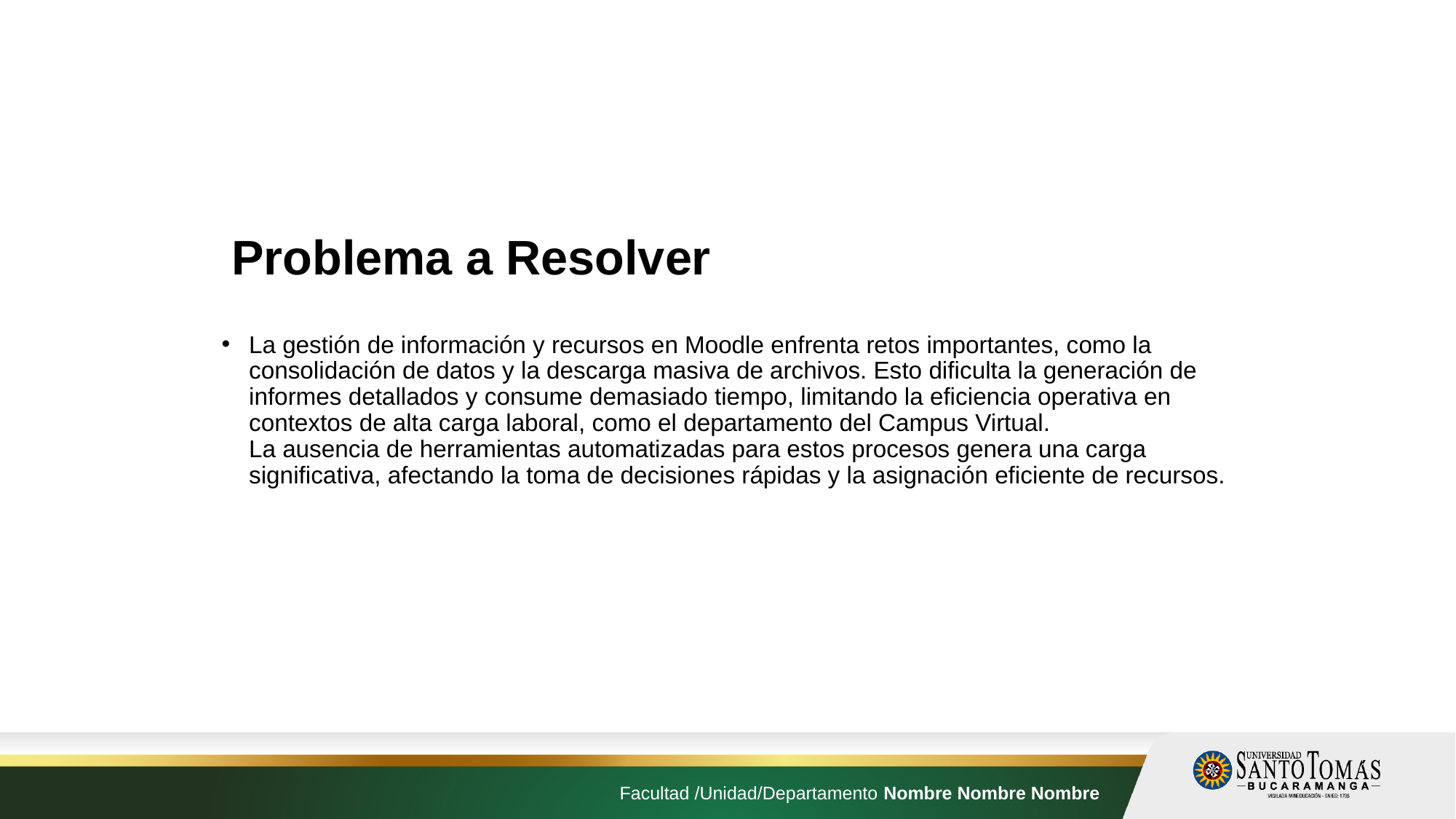

# Problema a Resolver
La gestión de información y recursos en Moodle enfrenta retos importantes, como la consolidación de datos y la descarga masiva de archivos. Esto dificulta la generación de informes detallados y consume demasiado tiempo, limitando la eficiencia operativa en contextos de alta carga laboral, como el departamento del Campus Virtual.
La ausencia de herramientas automatizadas para estos procesos genera una carga significativa, afectando la toma de decisiones rápidas y la asignación eficiente de recursos.
Facultad /Unidad/Departamento Nombre Nombre Nombre